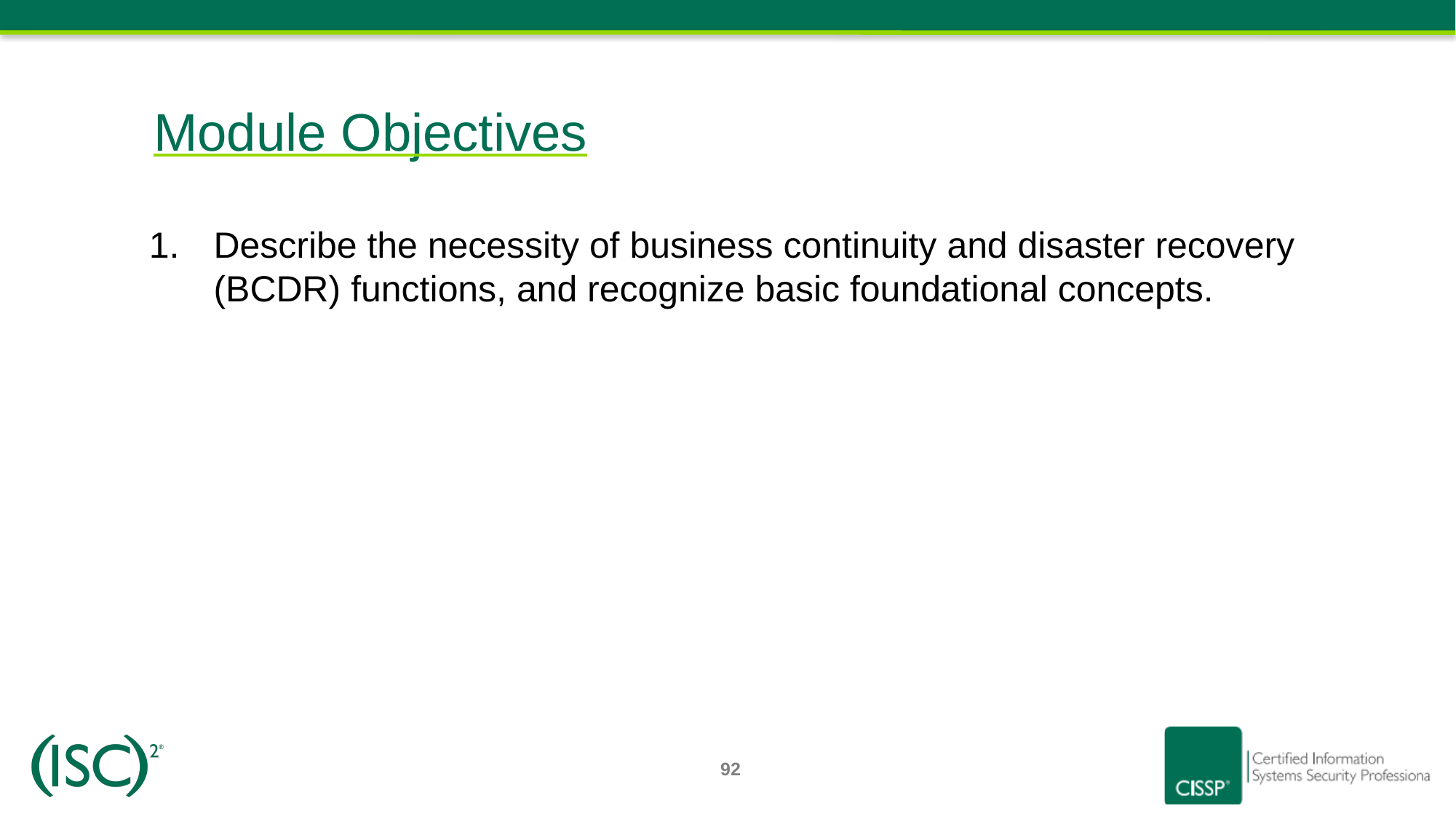

# Module Objectives
Describe the necessity of business continuity and disaster recovery (BCDR) functions, and recognize basic foundational concepts.